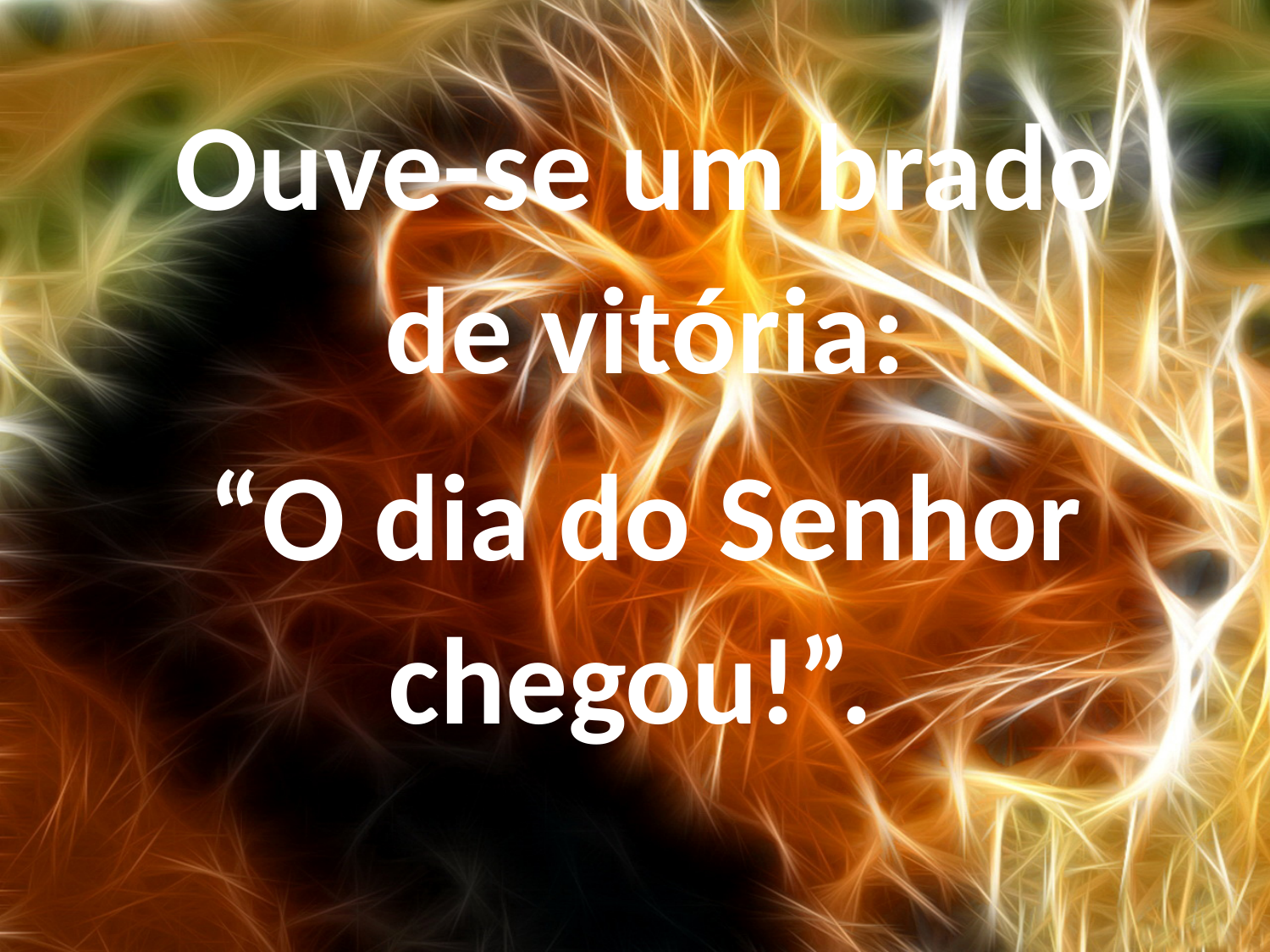

Ouve-se um brado de vitória:
“O dia do Senhor chegou!”.